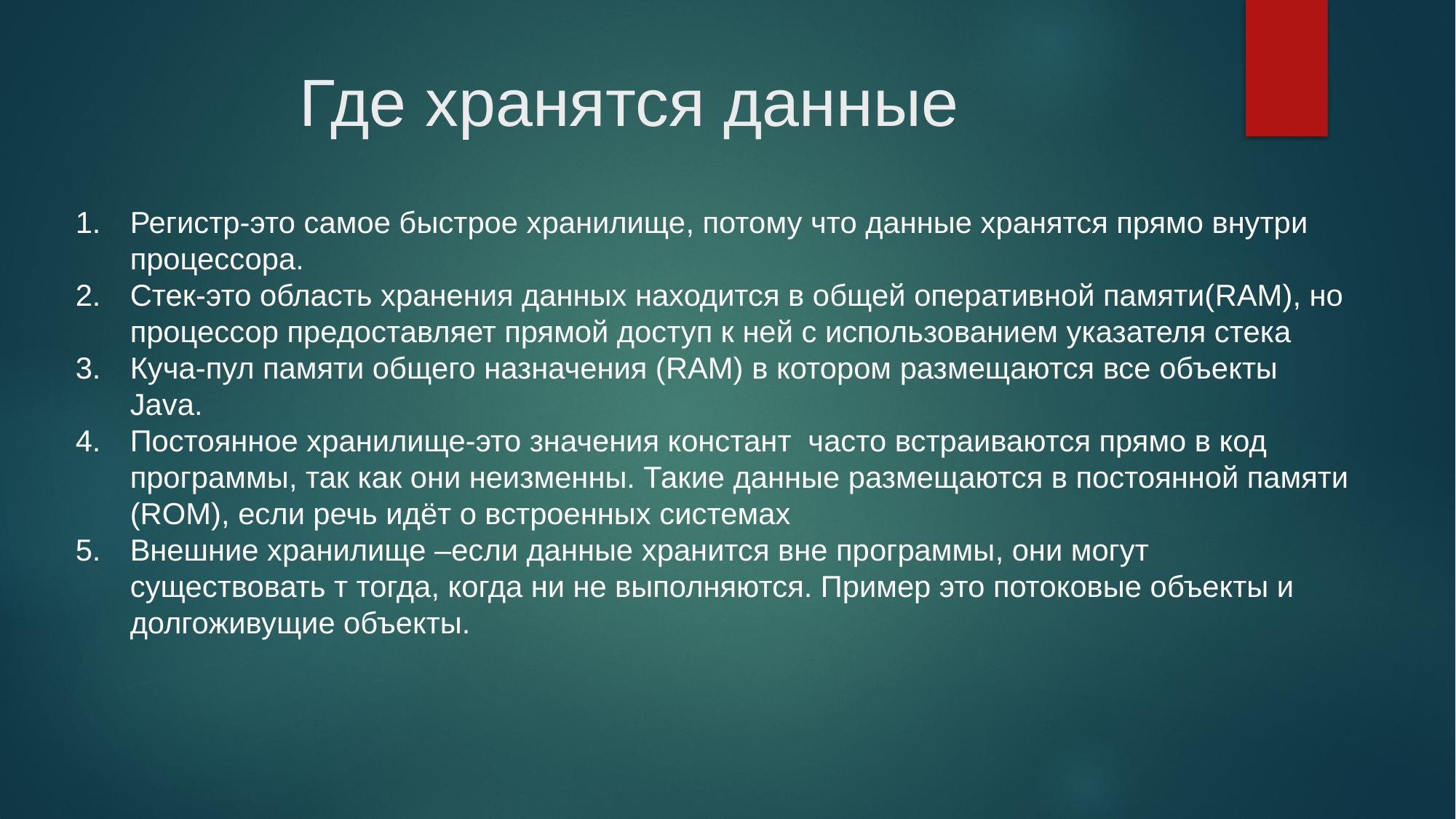

# Где хранятся данные
Регистр-это самое быстрое хранилище, потому что данные хранятся прямо внутри процессора.
Стек-это область хранения данных находится в общей оперативной памяти(RAM), но процессор предоставляет прямой доступ к ней с использованием указателя стека
Куча-пул памяти общего назначения (RAM) в котором размещаются все объекты Java.
Постоянное хранилище-это значения констант  часто встраиваются прямо в код программы, так как они неизменны. Такие данные размещаются в постоянной памяти (ROM), если речь идёт о встроенных системах
Внешние хранилище –если данные хранится вне программы, они могут существовать т тогда, когда ни не выполняются. Пример это потоковые объекты и долгоживущие объекты.